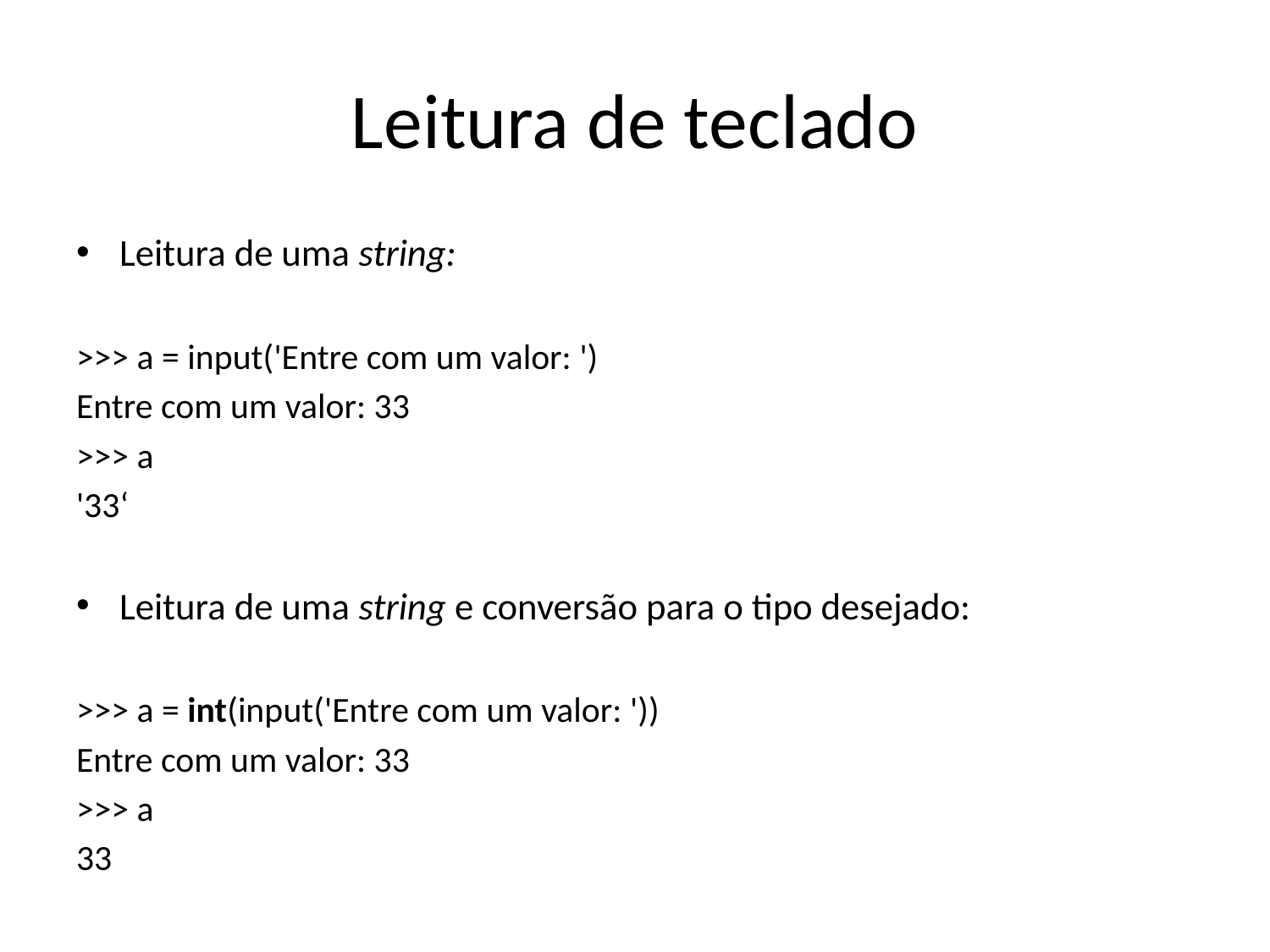

# Leitura de teclado
Leitura de uma string:

>>> a = input('Entre com um valor: ')
Entre com um valor: 33
>>> a
'33‘

Leitura de uma string e conversão para o tipo desejado:

>>> a = int(input('Entre com um valor: '))
Entre com um valor: 33
>>> a
33